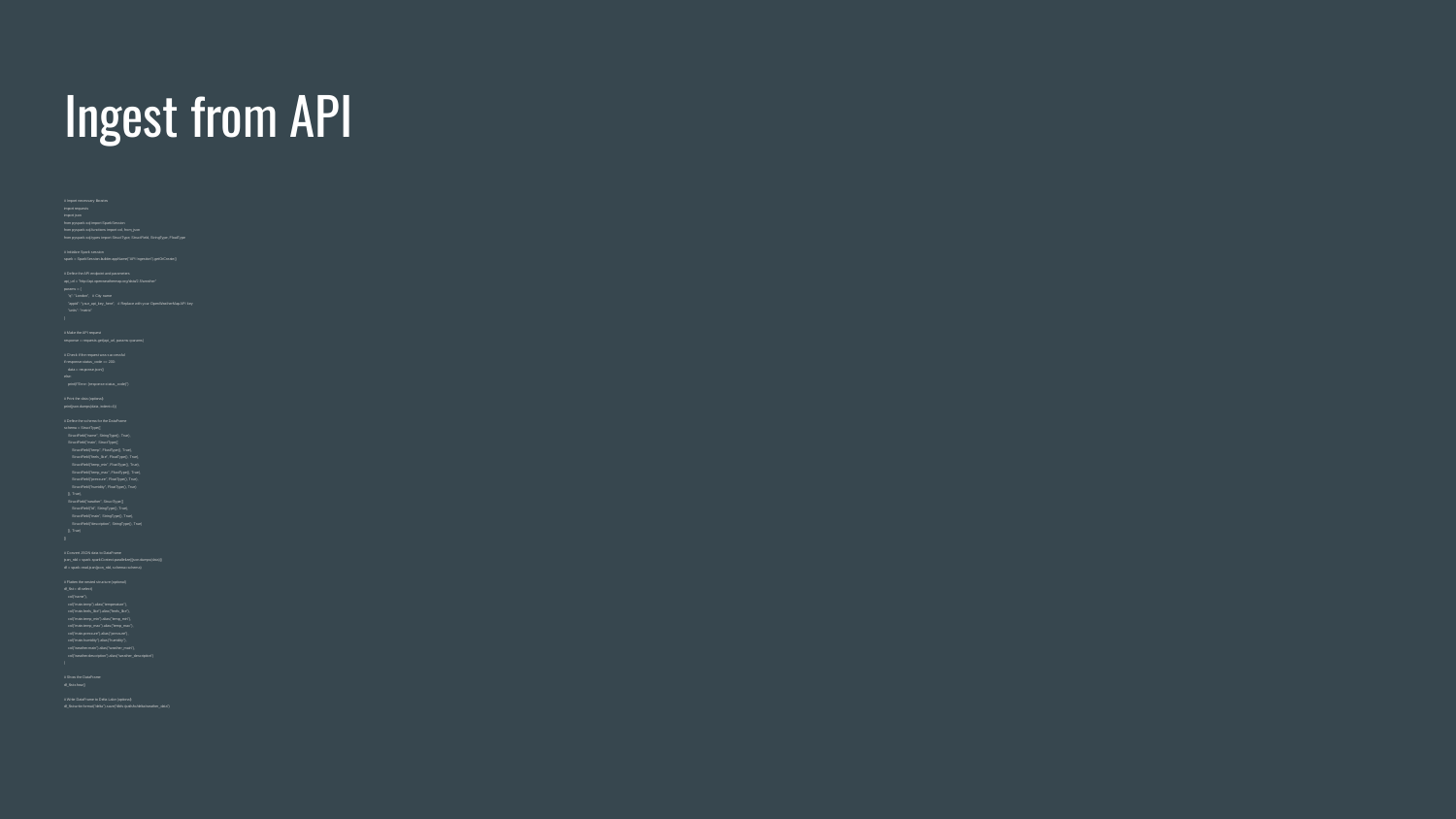

# Ingest from API
# Import necessary libraries
import requests
import json
from pyspark.sql import SparkSession
from pyspark.sql.functions import col, from_json
from pyspark.sql.types import StructType, StructField, StringType, FloatType

# Initialize Spark session
spark = SparkSession.builder.appName("API Ingestion").getOrCreate()

# Define the API endpoint and parameters
api_url = "http://api.openweathermap.org/data/2.5/weather"
params = {
    "q": "London",   # City name
    "appid": "your_api_key_here",   # Replace with your OpenWeatherMap API key
    "units": "metric"
}

# Make the API request
response = requests.get(api_url, params=params)

# Check if the request was successful
if response.status_code == 200:
    data = response.json()
else:
    print(f"Error: {response.status_code}")

# Print the data (optional)
print(json.dumps(data, indent=4))

# Define the schema for the DataFrame
schema = StructType([
    StructField("name", StringType(), True),
    StructField("main", StructType([
        StructField("temp", FloatType(), True),
        StructField("feels_like", FloatType(), True),
        StructField("temp_min", FloatType(), True),
        StructField("temp_max", FloatType(), True),
        StructField("pressure", FloatType(), True),
        StructField("humidity", FloatType(), True)
    ]), True),
    StructField("weather", StructType([
        StructField("id", StringType(), True),
        StructField("main", StringType(), True),
        StructField("description", StringType(), True)
    ]), True)
])

# Convert JSON data to DataFrame
json_rdd = spark.sparkContext.parallelize([json.dumps(data)])
df = spark.read.json(json_rdd, schema=schema)

# Flatten the nested structure (optional)
df_flat = df.select(
    col("name"),
    col("main.temp").alias("temperature"),
    col("main.feels_like").alias("feels_like"),
    col("main.temp_min").alias("temp_min"),
    col("main.temp_max").alias("temp_max"),
    col("main.pressure").alias("pressure"),
    col("main.humidity").alias("humidity"),
    col("weather.main").alias("weather_main"),
    col("weather.description").alias("weather_description")
)

# Show the DataFrame
df_flat.show()

# Write DataFrame to Delta Lake (optional)
df_flat.write.format("delta").save("dbfs:/path/to/delta/weather_data")